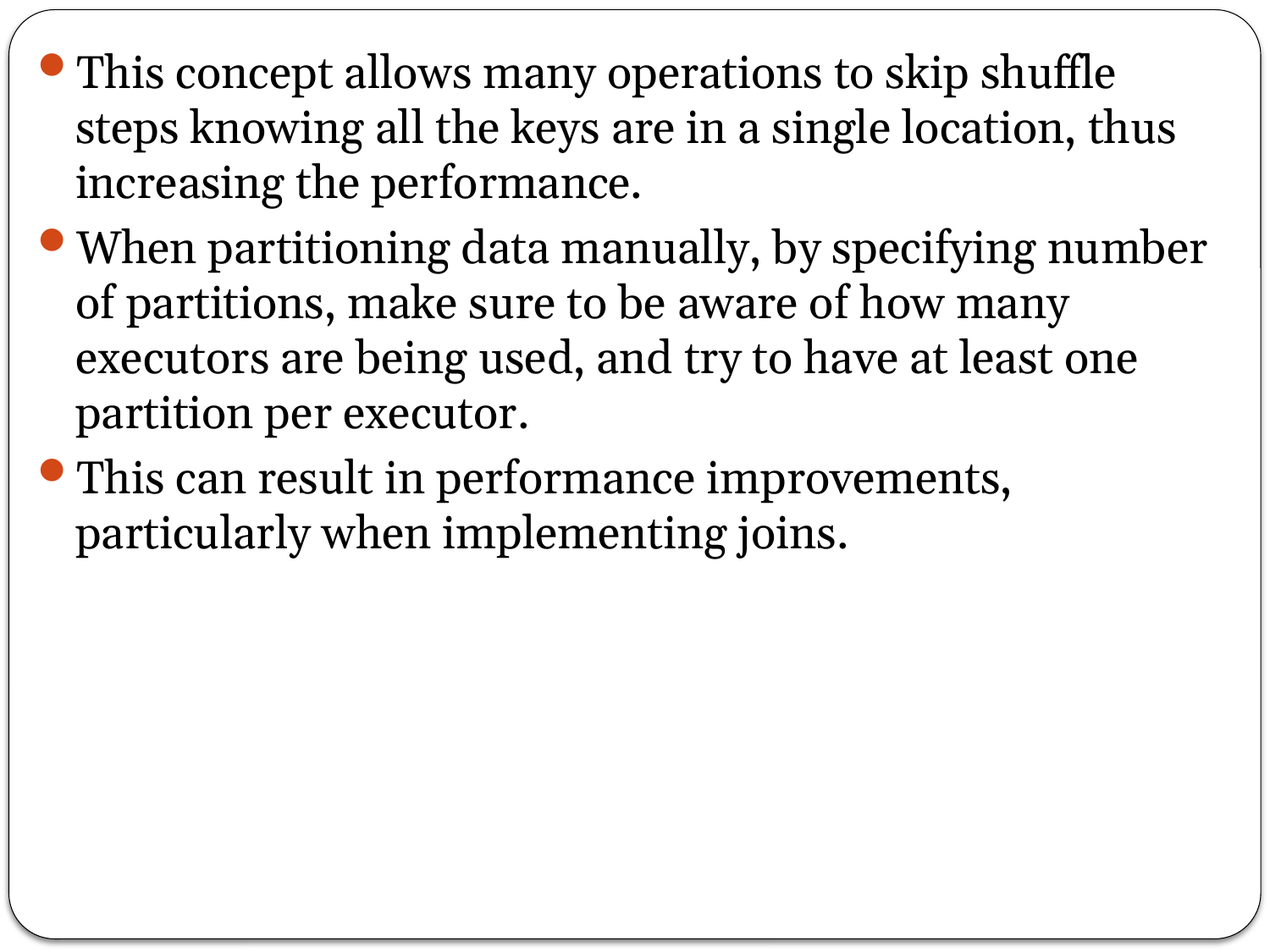

This concept allows many operations to skip shuffle steps knowing all the keys are in a single location, thus increasing the performance.
When partitioning data manually, by specifying number of partitions, make sure to be aware of how many executors are being used, and try to have at least one partition per executor.
This can result in performance improvements, particularly when implementing joins.